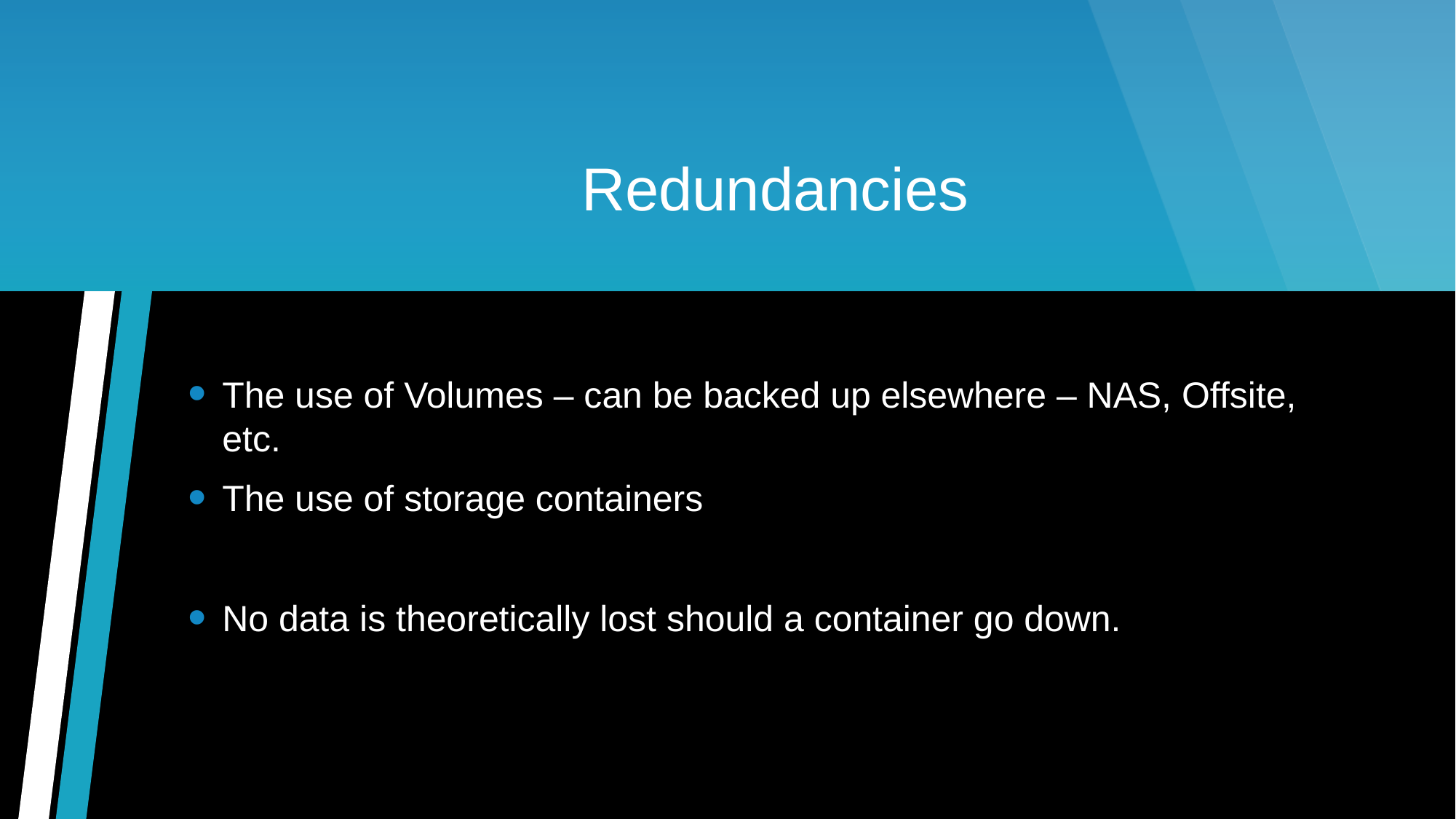

# Redundancies
The use of Volumes – can be backed up elsewhere – NAS, Offsite, etc.
The use of storage containers

No data is theoretically lost should a container go down.